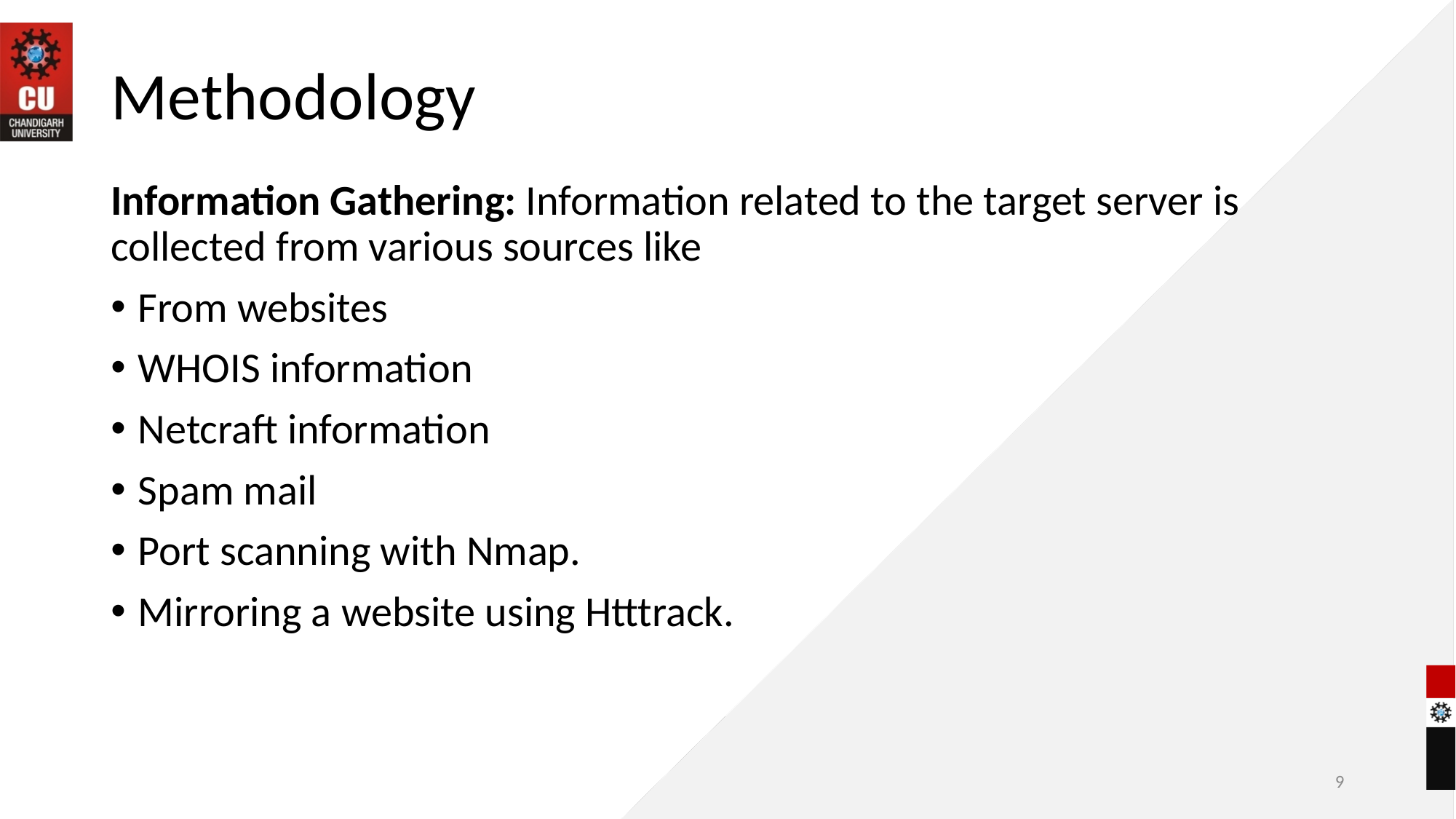

# Methodology
Information Gathering: Information related to the target server is collected from various sources like
From websites
WHOIS information
Netcraft information
Spam mail
Port scanning with Nmap.
Mirroring a website using Htttrack.

9